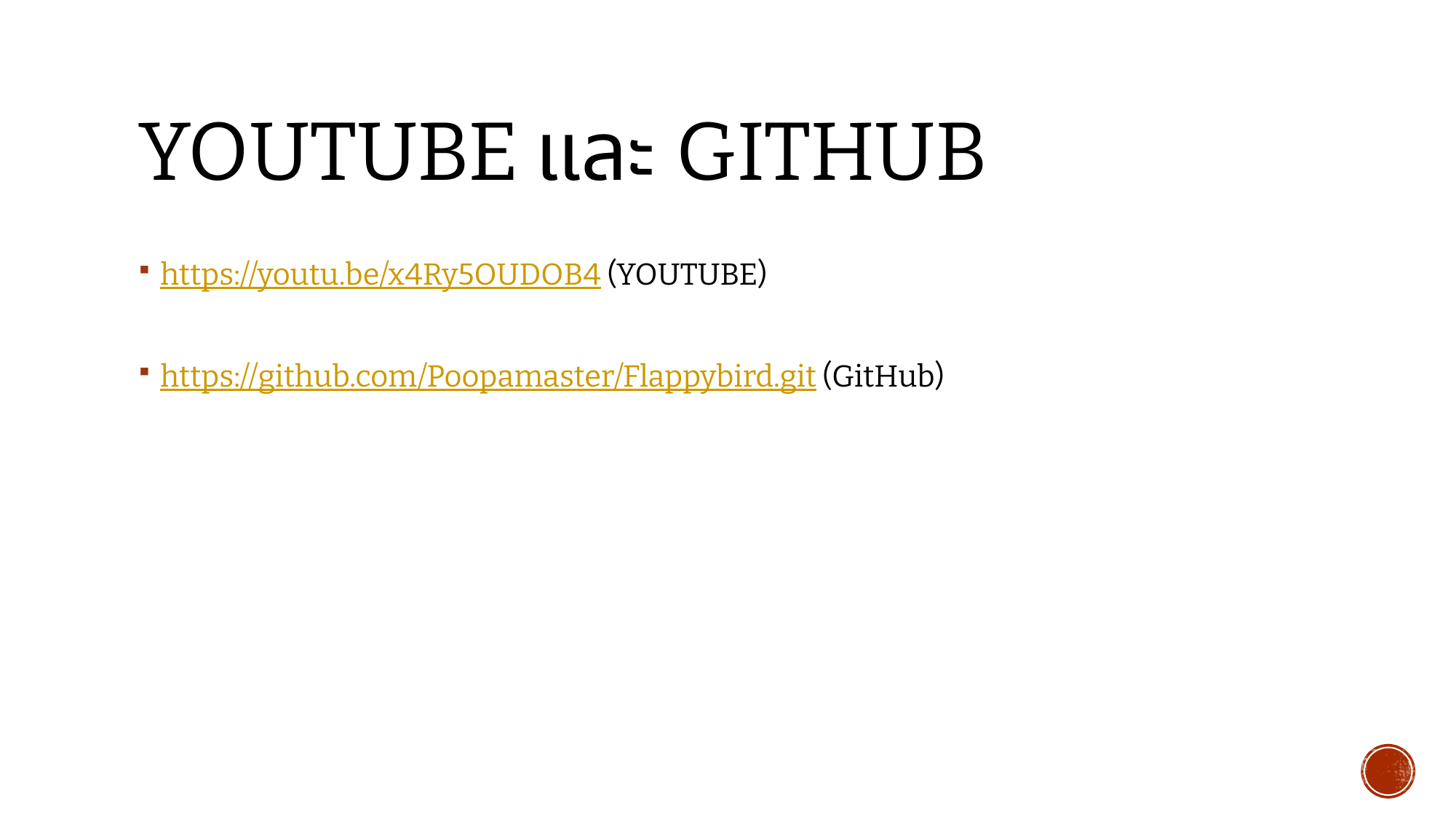

# YOUTUBE และ github
https://youtu.be/x4Ry5OUDOB4 (YOUTUBE)

https://github.com/Poopamaster/Flappybird.git (GitHub)